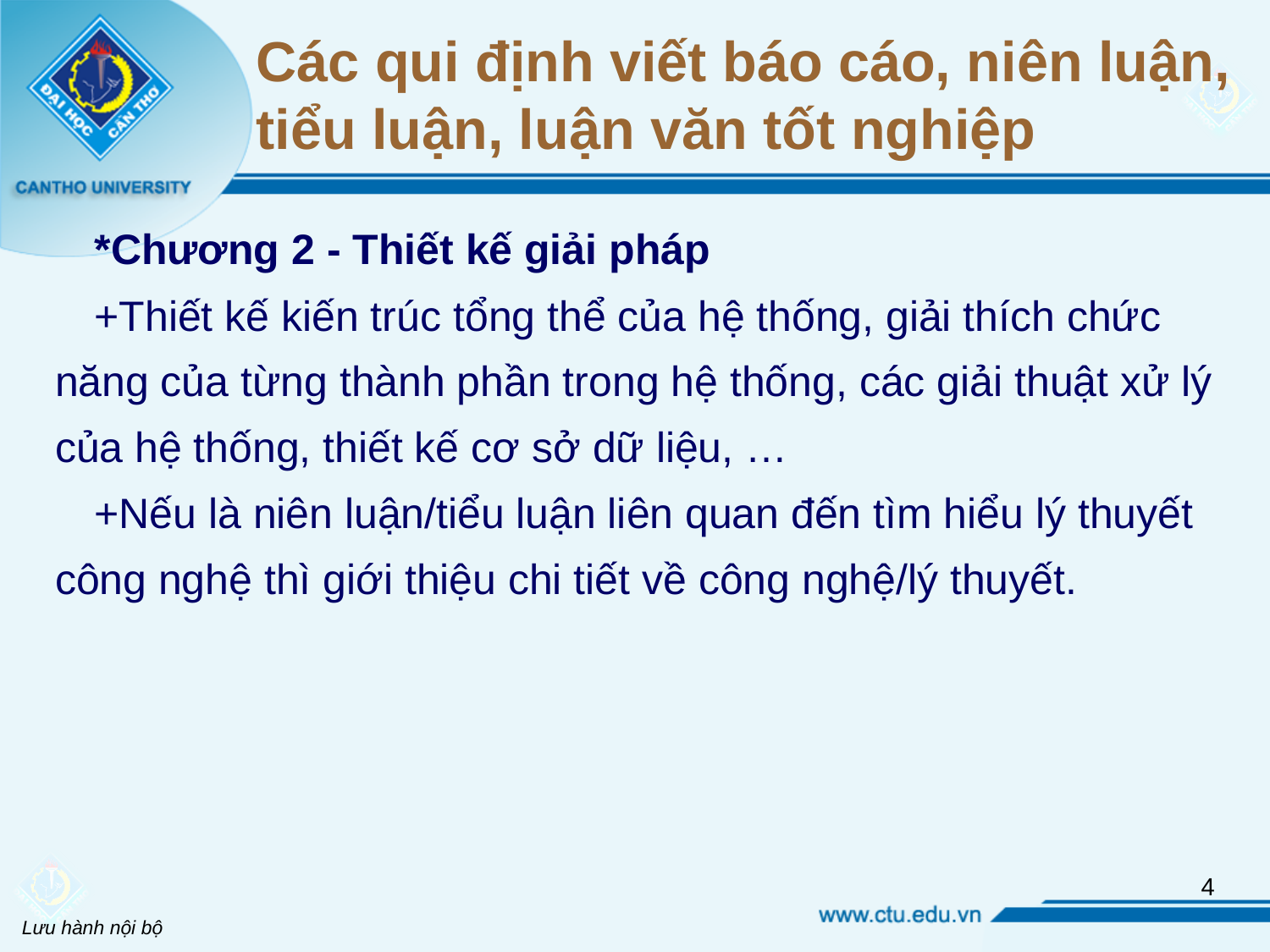

# Các qui định viết báo cáo, niên luận, tiểu luận, luận văn tốt nghiệp
*Chương 2 - Thiết kế giải pháp
+Thiết kế kiến trúc tổng thể của hệ thống, giải thích chức năng của từng thành phần trong hệ thống, các giải thuật xử lý của hệ thống, thiết kế cơ sở dữ liệu, …
+Nếu là niên luận/tiểu luận liên quan đến tìm hiểu lý thuyết công nghệ thì giới thiệu chi tiết về công nghệ/lý thuyết.
4